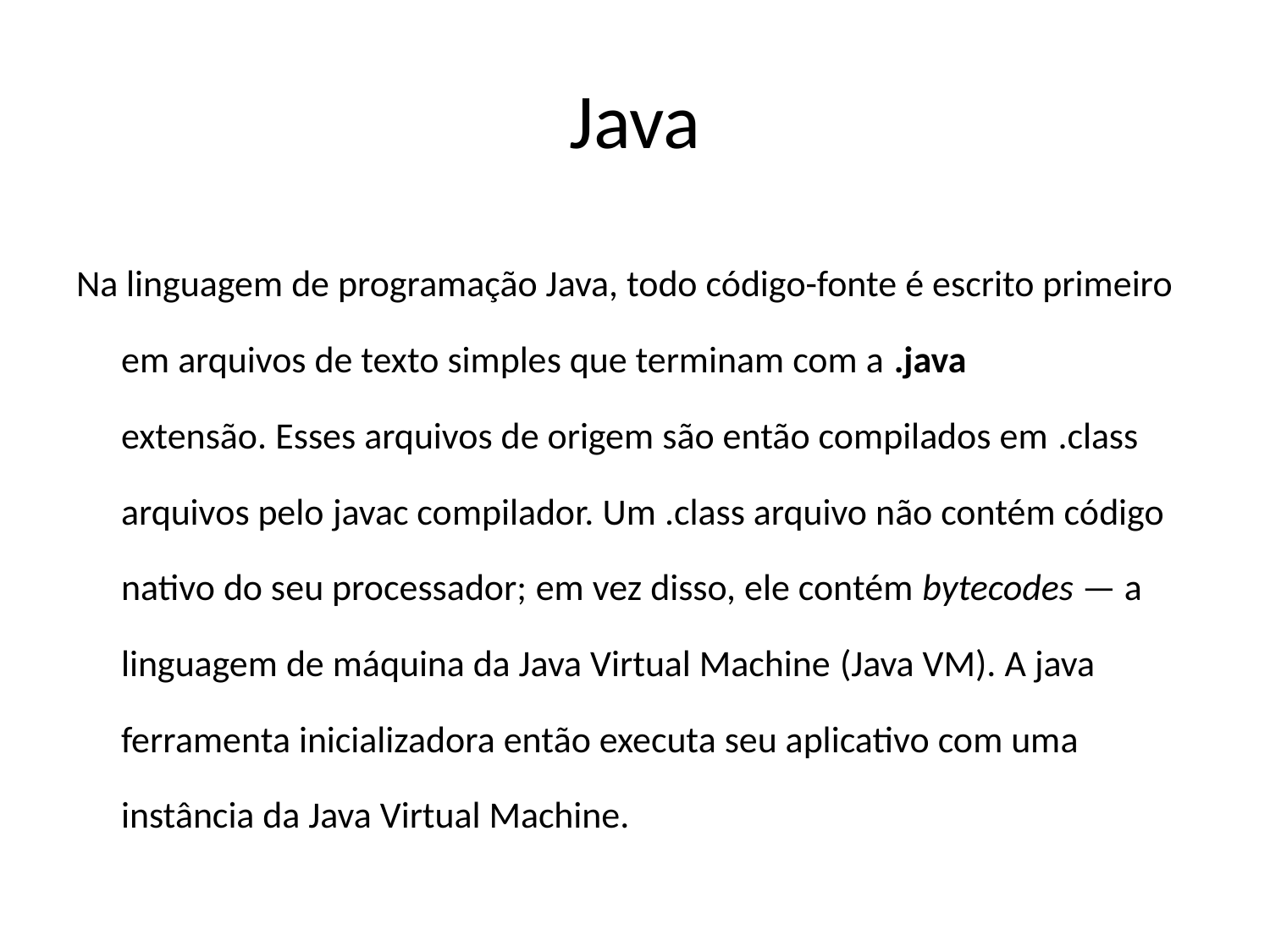

# Java
Na linguagem de programação Java, todo código-fonte é escrito primeiro em arquivos de texto simples que terminam com a .java extensão. Esses arquivos de origem são então compilados em .class arquivos pelo javac compilador. Um .class arquivo não contém código nativo do seu processador; em vez disso, ele contém bytecodes — a linguagem de máquina da Java Virtual Machine (Java VM). A java ferramenta inicializadora então executa seu aplicativo com uma instância da Java Virtual Machine.